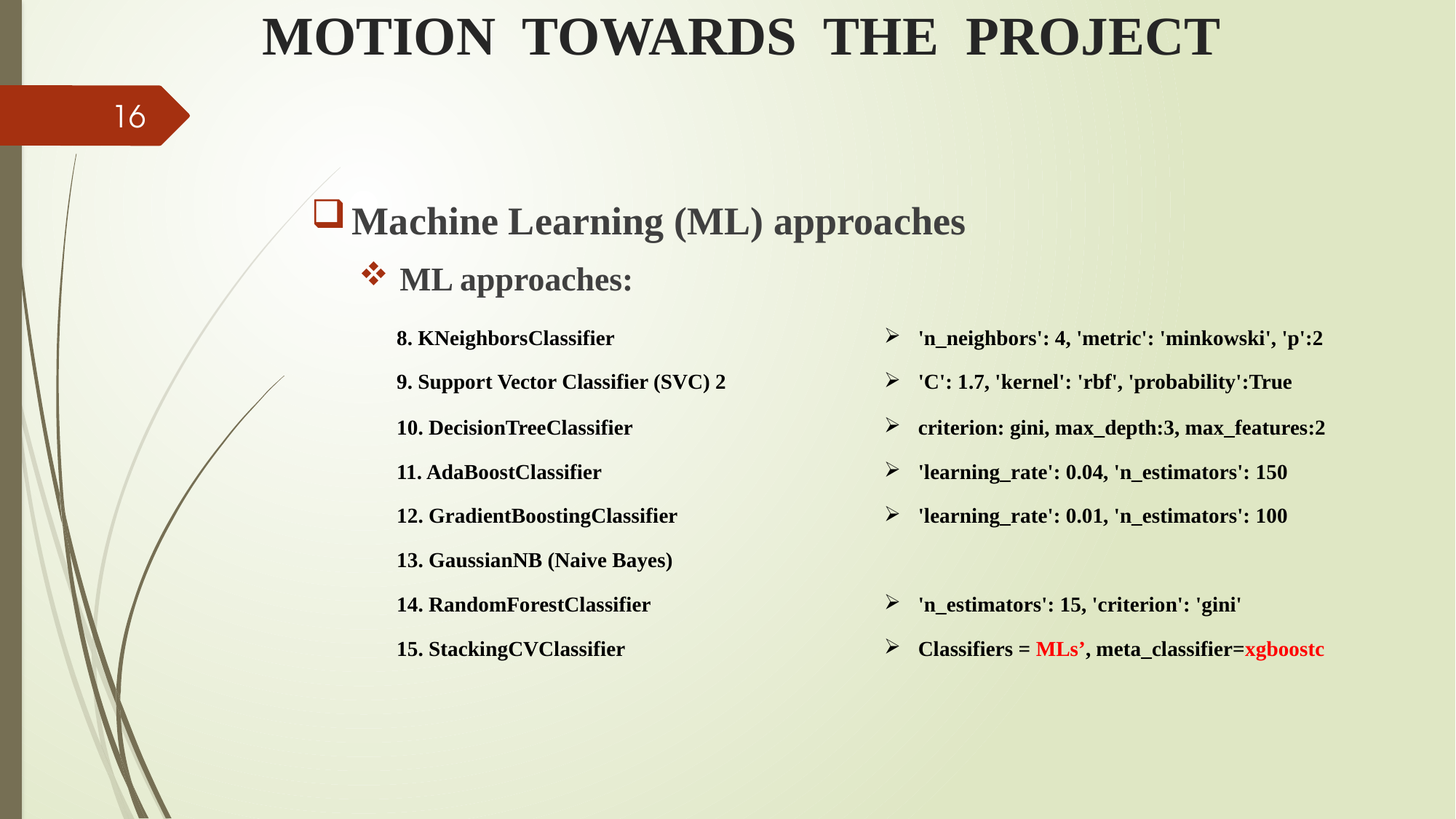

# MOTION  TOWARDS  THE  PROJECT
16
Machine Learning (ML) approaches
ML approaches:
| 8. KNeighborsClassifier | 'n\_neighbors': 4, 'metric': 'minkowski', 'p':2 |
| --- | --- |
| 9. Support Vector Classifier (SVC) 2 | 'C': 1.7, 'kernel': 'rbf', 'probability':True |
| 10. DecisionTreeClassifier | criterion: gini, max\_depth:3, max\_features:2 |
| 11. AdaBoostClassifier | 'learning\_rate': 0.04, 'n\_estimators': 150 |
| 12. GradientBoostingClassifier | 'learning\_rate': 0.01, 'n\_estimators': 100 |
| 13. GaussianNB (Naive Bayes) |  |
| 14. RandomForestClassifier | 'n\_estimators': 15, 'criterion': 'gini' |
| 15. StackingCVClassifier | Classifiers = MLs’, meta\_classifier=xgboostc |